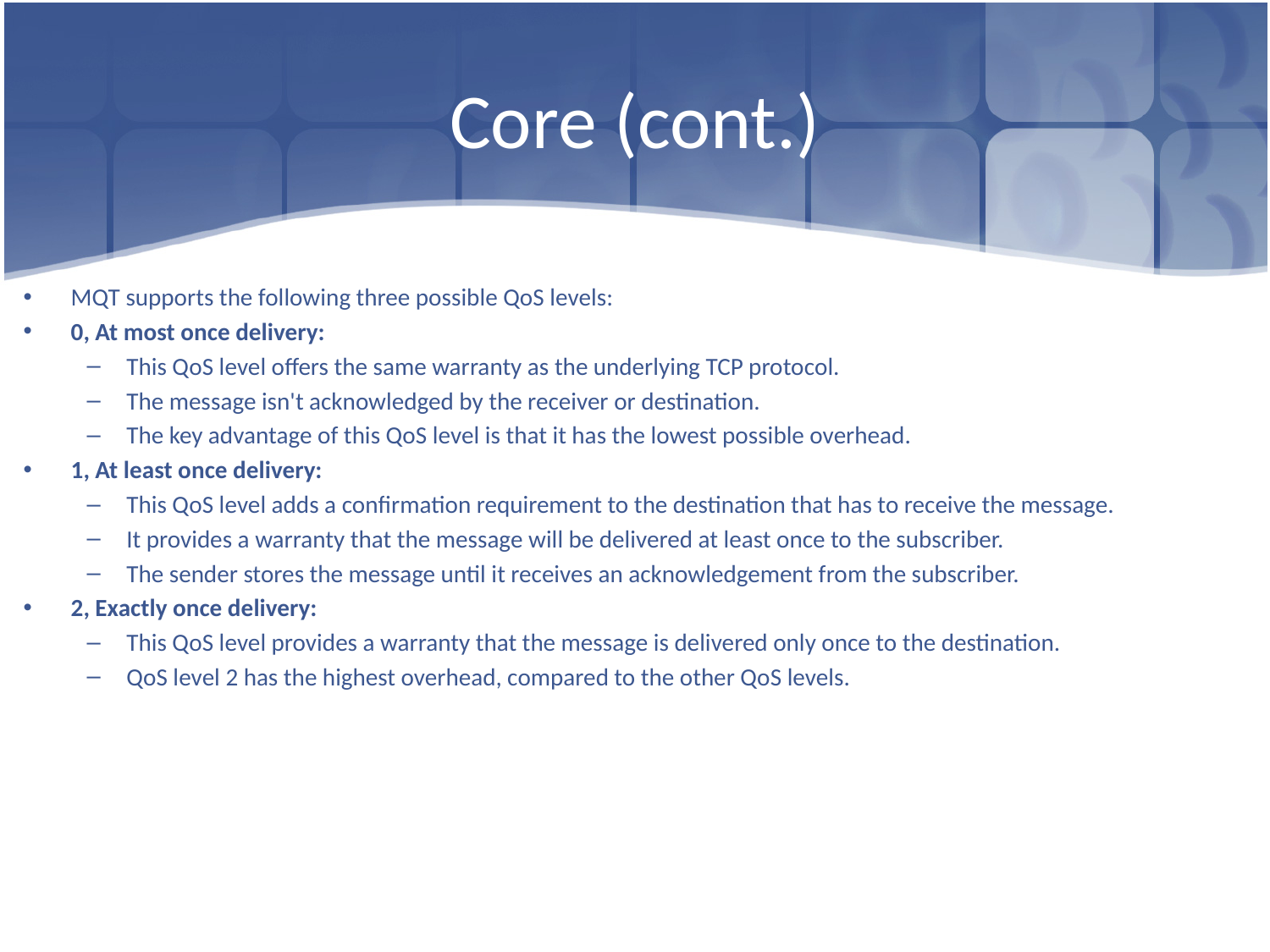

# Core (cont.)
MQT supports the following three possible QoS levels:
0, At most once delivery:
This QoS level offers the same warranty as the underlying TCP protocol.
The message isn't acknowledged by the receiver or destination.
The key advantage of this QoS level is that it has the lowest possible overhead.
1, At least once delivery:
This QoS level adds a confirmation requirement to the destination that has to receive the message.
It provides a warranty that the message will be delivered at least once to the subscriber.
The sender stores the message until it receives an acknowledgement from the subscriber.
2, Exactly once delivery:
This QoS level provides a warranty that the message is delivered only once to the destination.
QoS level 2 has the highest overhead, compared to the other QoS levels.